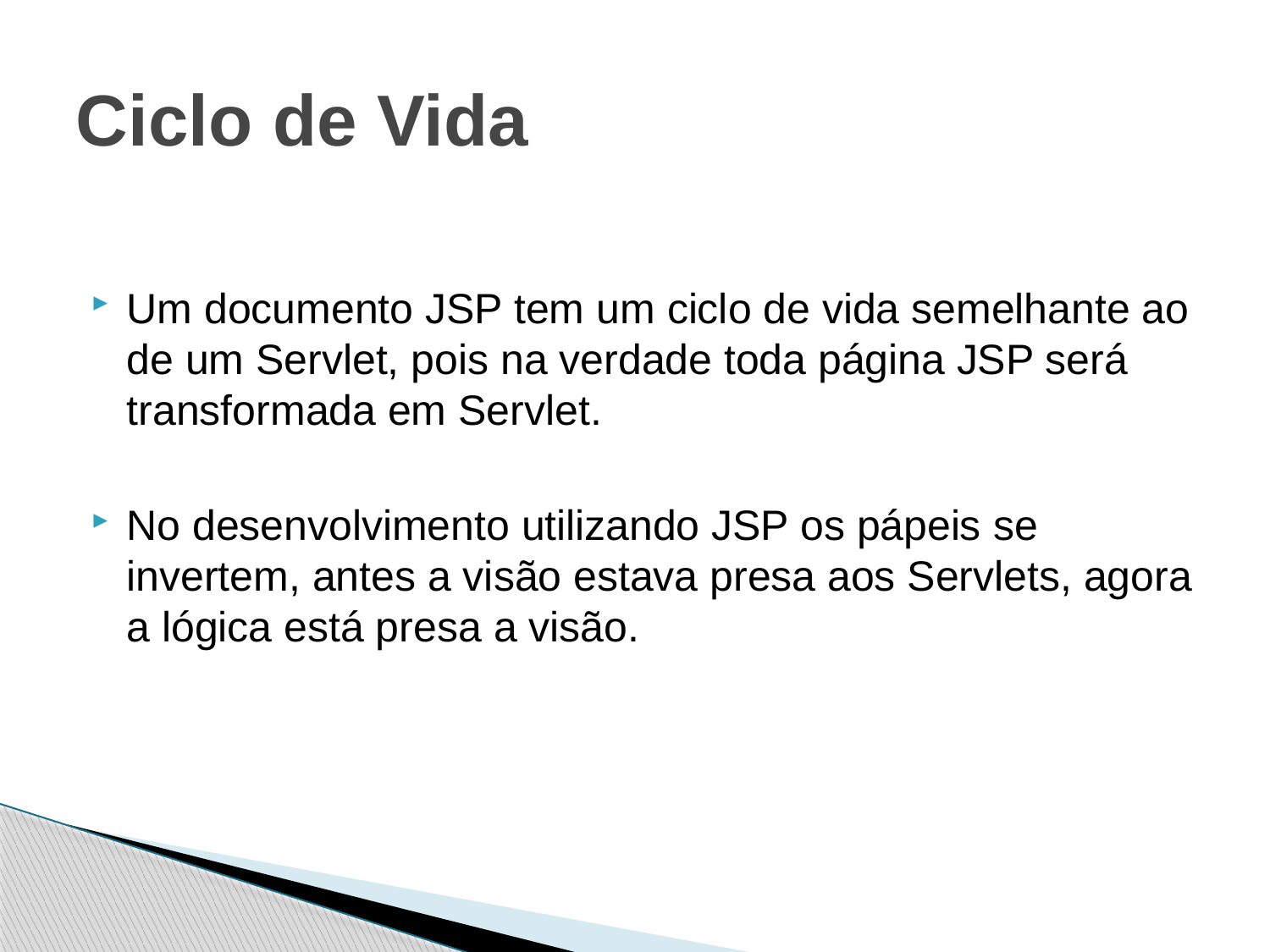

# Ciclo de Vida
Um documento JSP tem um ciclo de vida semelhante ao de um Servlet, pois na verdade toda página JSP será transformada em Servlet.

No desenvolvimento utilizando JSP os pápeis se invertem, antes a visão estava presa aos Servlets, agora a lógica está presa a visão.